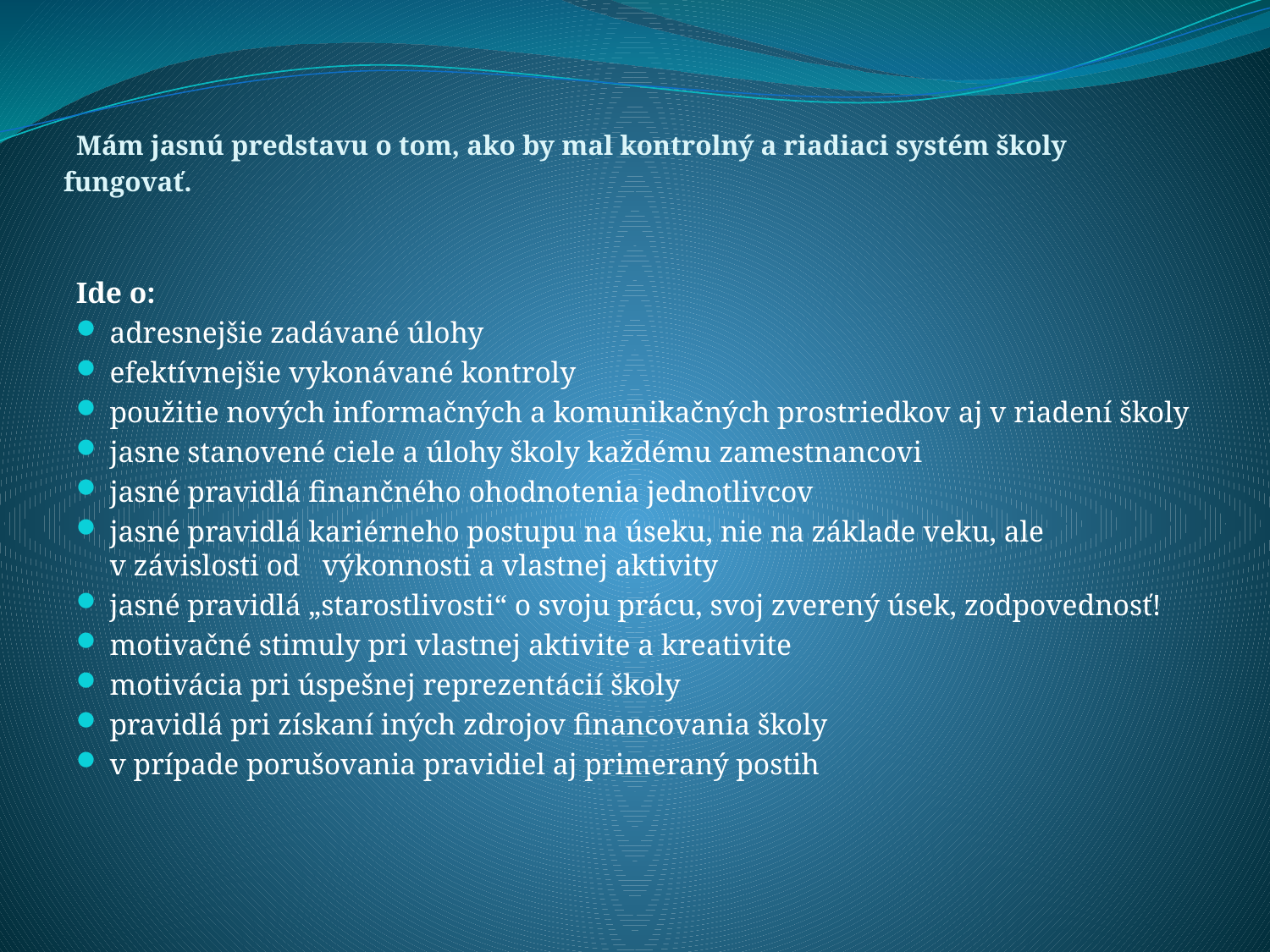

# Mám jasnú predstavu o tom, ako by mal kontrolný a riadiaci systém školy  fungovať.
Ide o:
adresnejšie zadávané úlohy
efektívnejšie vykonávané kontroly
použitie nových informačných a komunikačných prostriedkov aj v riadení školy
jasne stanovené ciele a úlohy školy každému zamestnancovi
jasné pravidlá finančného ohodnotenia jednotlivcov
jasné pravidlá kariérneho postupu na úseku, nie na základe veku, ale v závislosti od   výkonnosti a vlastnej aktivity
jasné pravidlá „starostlivosti“ o svoju prácu, svoj zverený úsek, zodpovednosť!
motivačné stimuly pri vlastnej aktivite a kreativite
motivácia pri úspešnej reprezentácií školy
pravidlá pri získaní iných zdrojov financovania školy
v prípade porušovania pravidiel aj primeraný postih